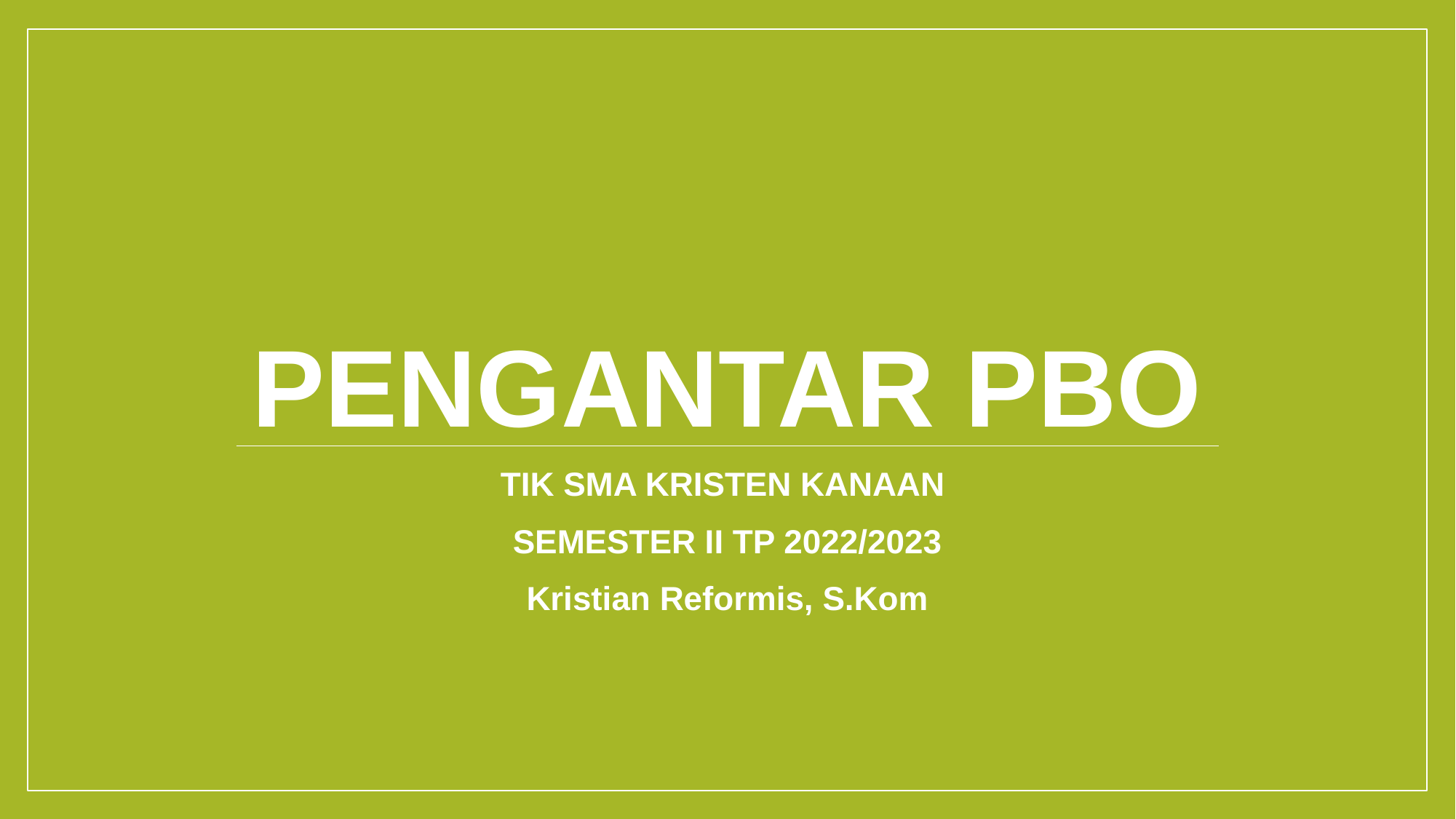

# pengantar pbo
TIK SMA KRISTEN KANAAN
SEMESTER II TP 2022/2023
Kristian Reformis, S.Kom